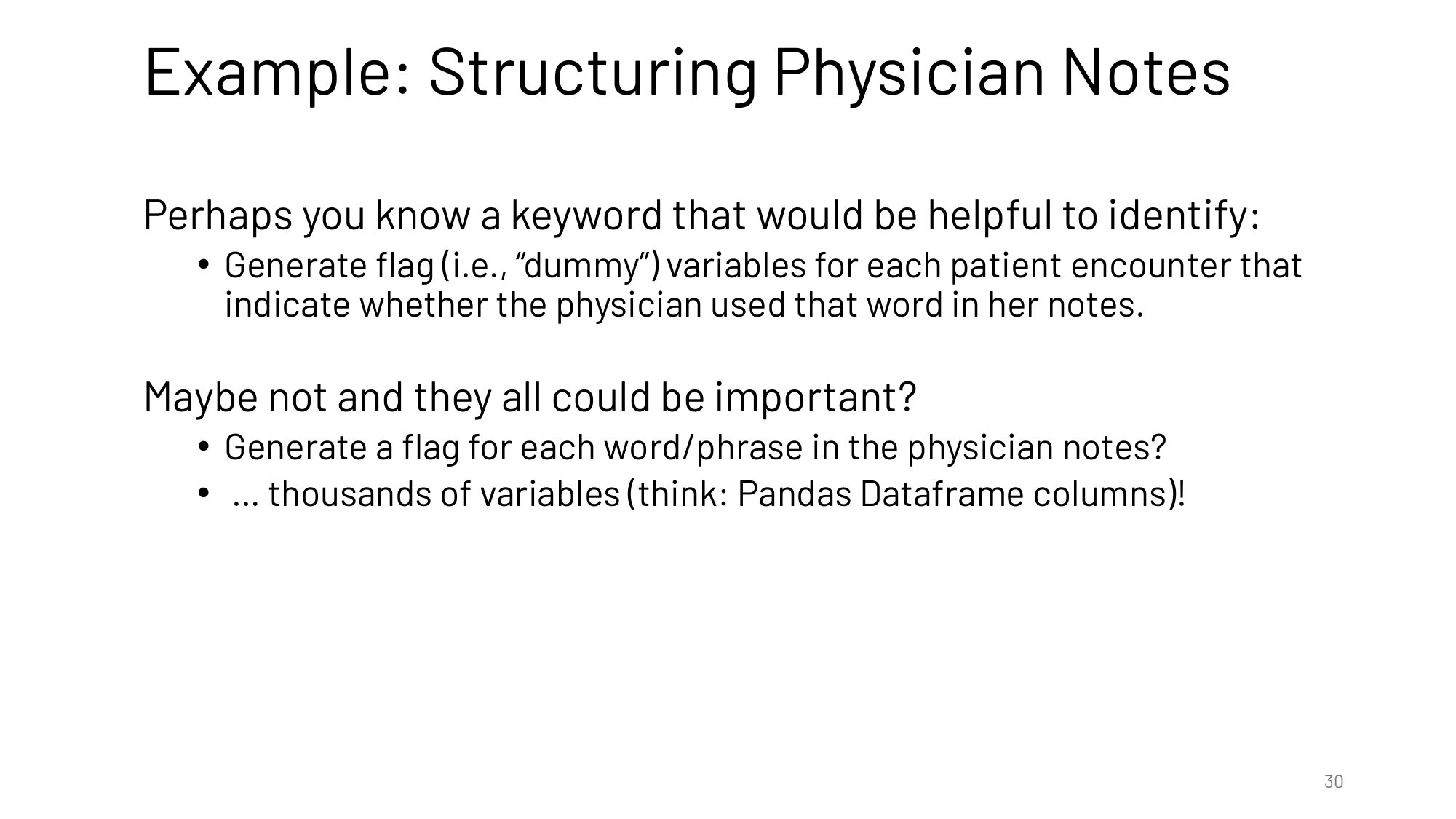

# Example: Structuring Physician Notes

Perhaps you know a keyword that would be helpful to identify:
Generate flag (i.e., “dummy”) variables for each patient encounter that indicate whether the physician used that word in her notes.

Maybe not and they all could be important?
Generate a flag for each word/phrase in the physician notes?
 … thousands of variables (think: Pandas Dataframe columns)!
30